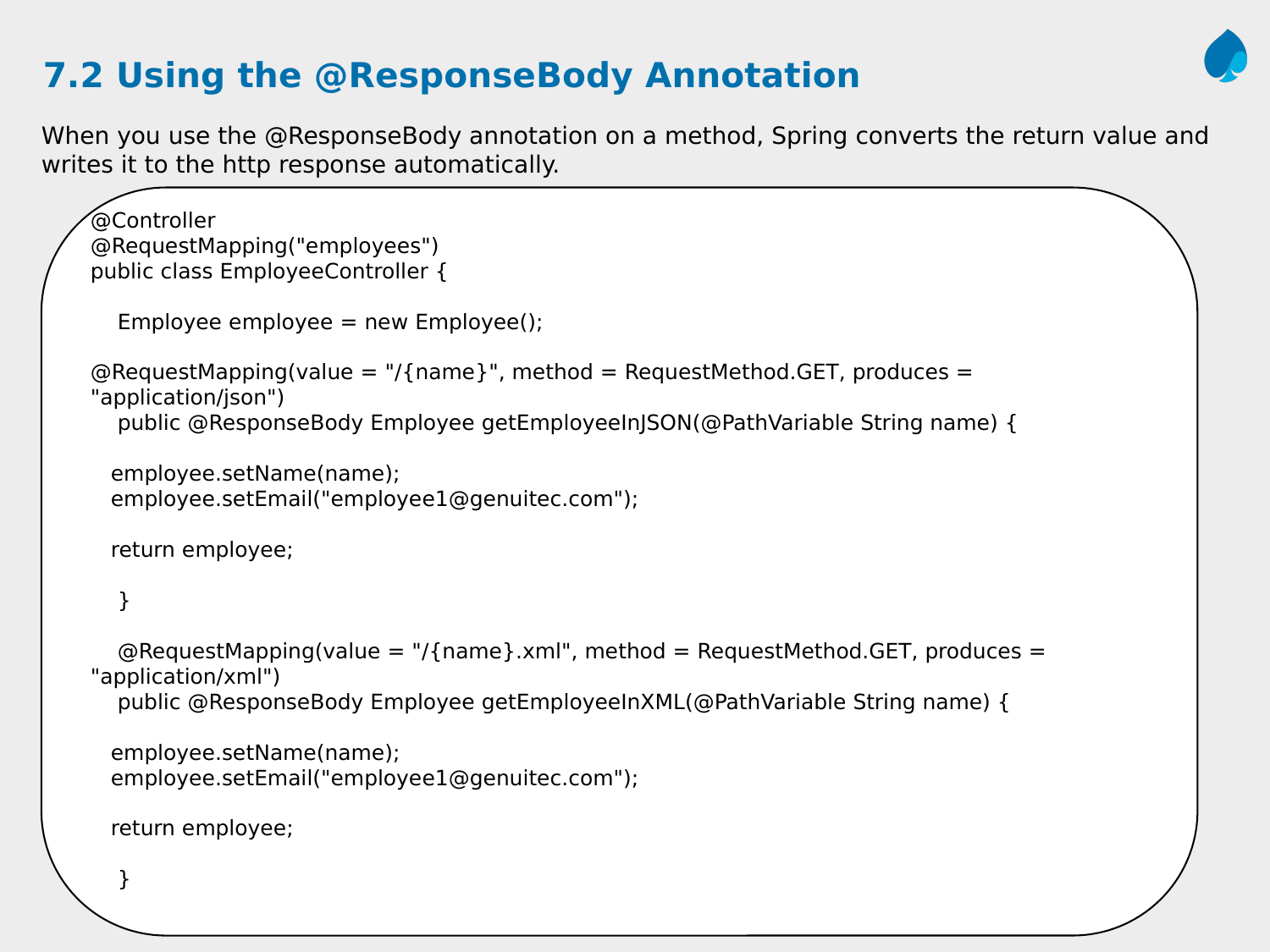

# 7.2 Using the @ResponseBody Annotation
When you use the @ResponseBody annotation on a method, Spring converts the return value and writes it to the http response automatically.

@Controller
@RequestMapping("employees")
public class EmployeeController {

    Employee employee = new Employee();

@RequestMapping(value = "/{name}", method = RequestMethod.GET, produces = "application/json")
    public @ResponseBody Employee getEmployeeInJSON(@PathVariable String name) {

   employee.setName(name);
   employee.setEmail("employee1@genuitec.com");

   return employee;

    }

    @RequestMapping(value = "/{name}.xml", method = RequestMethod.GET, produces = "application/xml")
    public @ResponseBody Employee getEmployeeInXML(@PathVariable String name) {

   employee.setName(name);
   employee.setEmail("employee1@genuitec.com");

   return employee;

    }